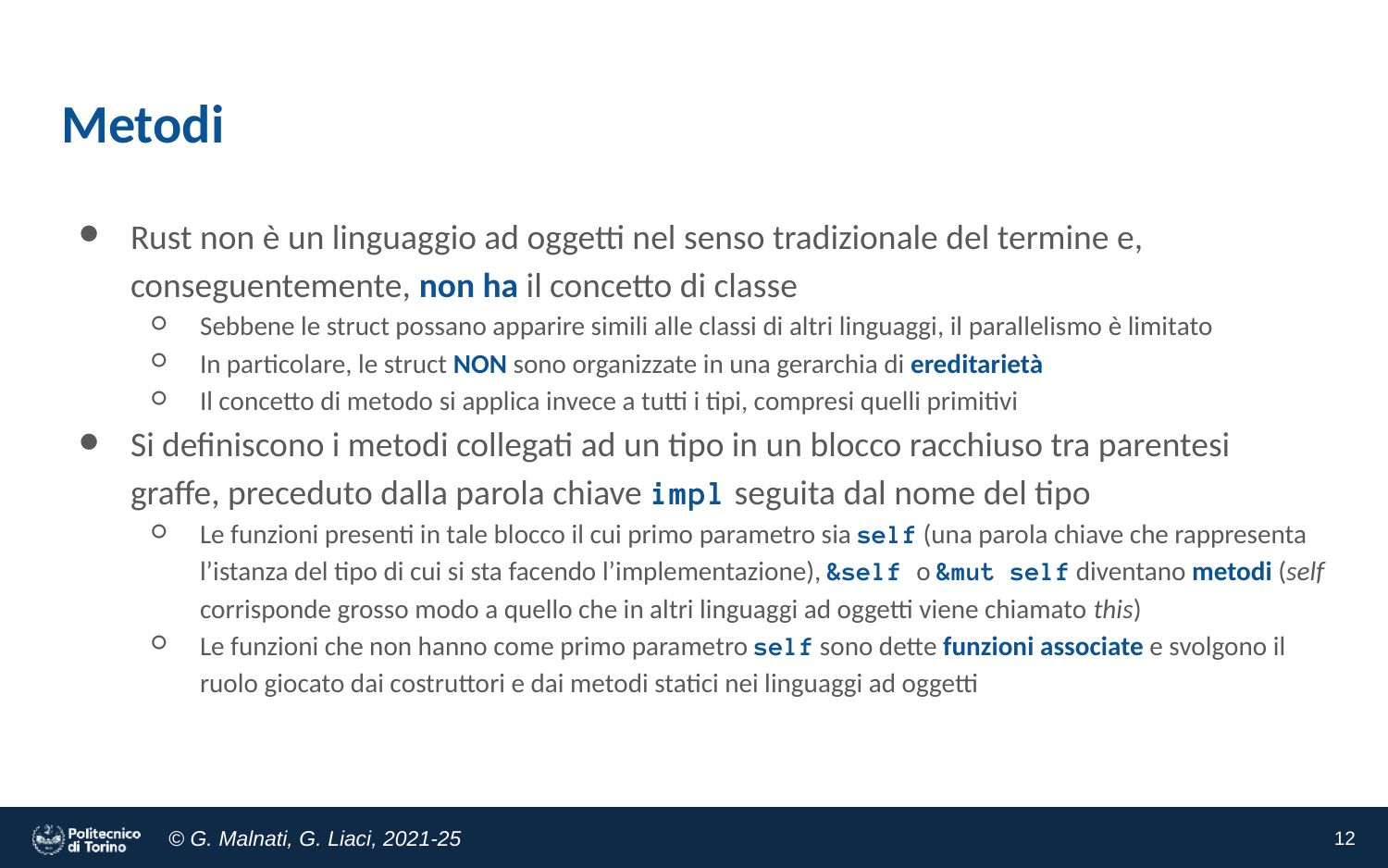

# Metodi
Rust non è un linguaggio ad oggetti nel senso tradizionale del termine e, conseguentemente, non ha il concetto di classe
Sebbene le struct possano apparire simili alle classi di altri linguaggi, il parallelismo è limitato
In particolare, le struct NON sono organizzate in una gerarchia di ereditarietà
Il concetto di metodo si applica invece a tutti i tipi, compresi quelli primitivi
Si definiscono i metodi collegati ad un tipo in un blocco racchiuso tra parentesi graffe, preceduto dalla parola chiave impl seguita dal nome del tipo
Le funzioni presenti in tale blocco il cui primo parametro sia self (una parola chiave che rappresenta l’istanza del tipo di cui si sta facendo l’implementazione), &self o &mut self diventano metodi (self corrisponde grosso modo a quello che in altri linguaggi ad oggetti viene chiamato this)
Le funzioni che non hanno come primo parametro self sono dette funzioni associate e svolgono il ruolo giocato dai costruttori e dai metodi statici nei linguaggi ad oggetti
12